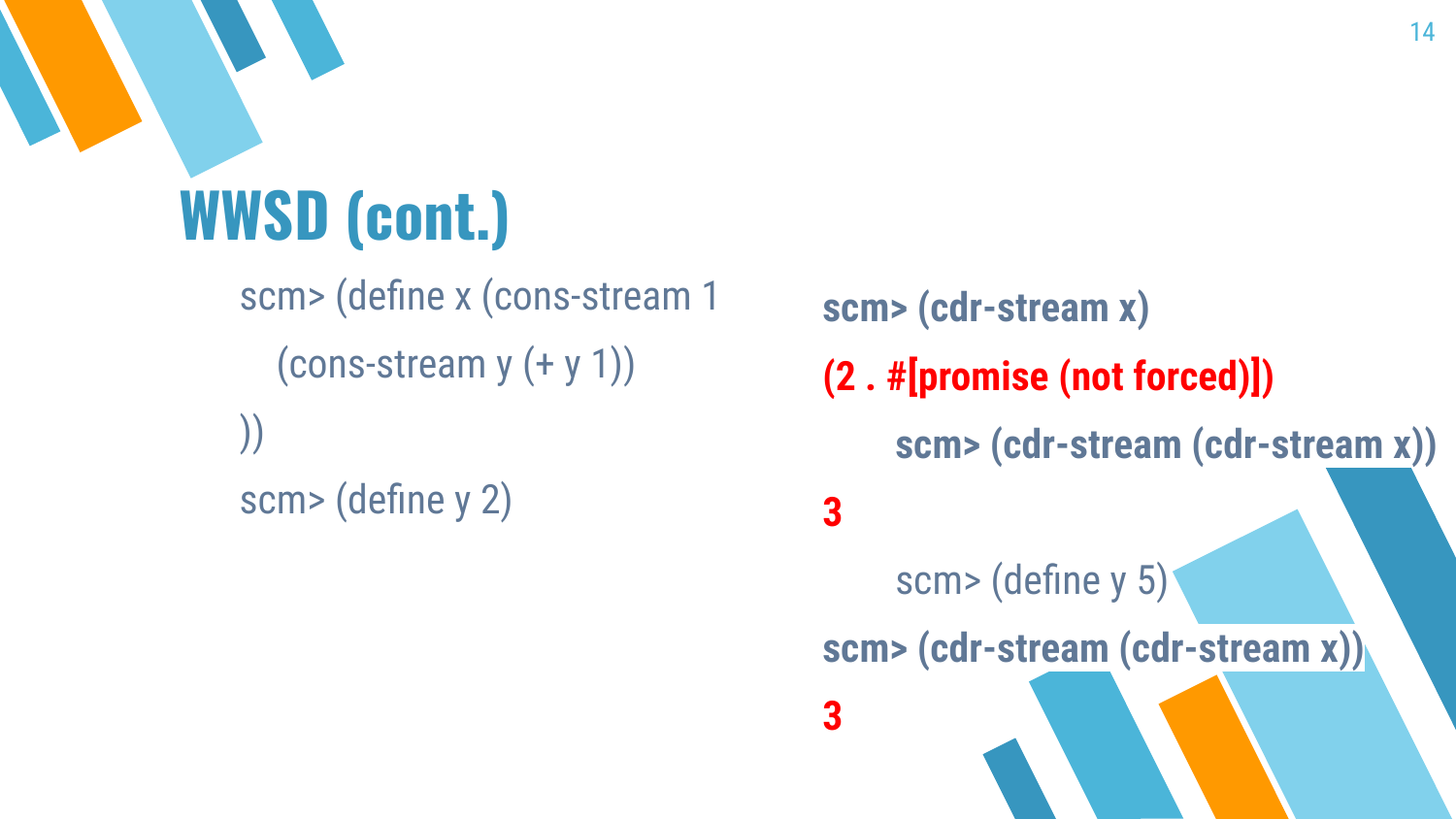

14
# WWSD (cont.)
scm> (define x (cons-stream 1
    (cons-stream y (+ y 1))
))
scm> (define y 2)
scm> (cdr-stream x)
(2 . #[promise (not forced)])
	scm> (cdr-stream (cdr-stream x))
3
	scm> (define y 5)
scm> (cdr-stream (cdr-stream x))
3